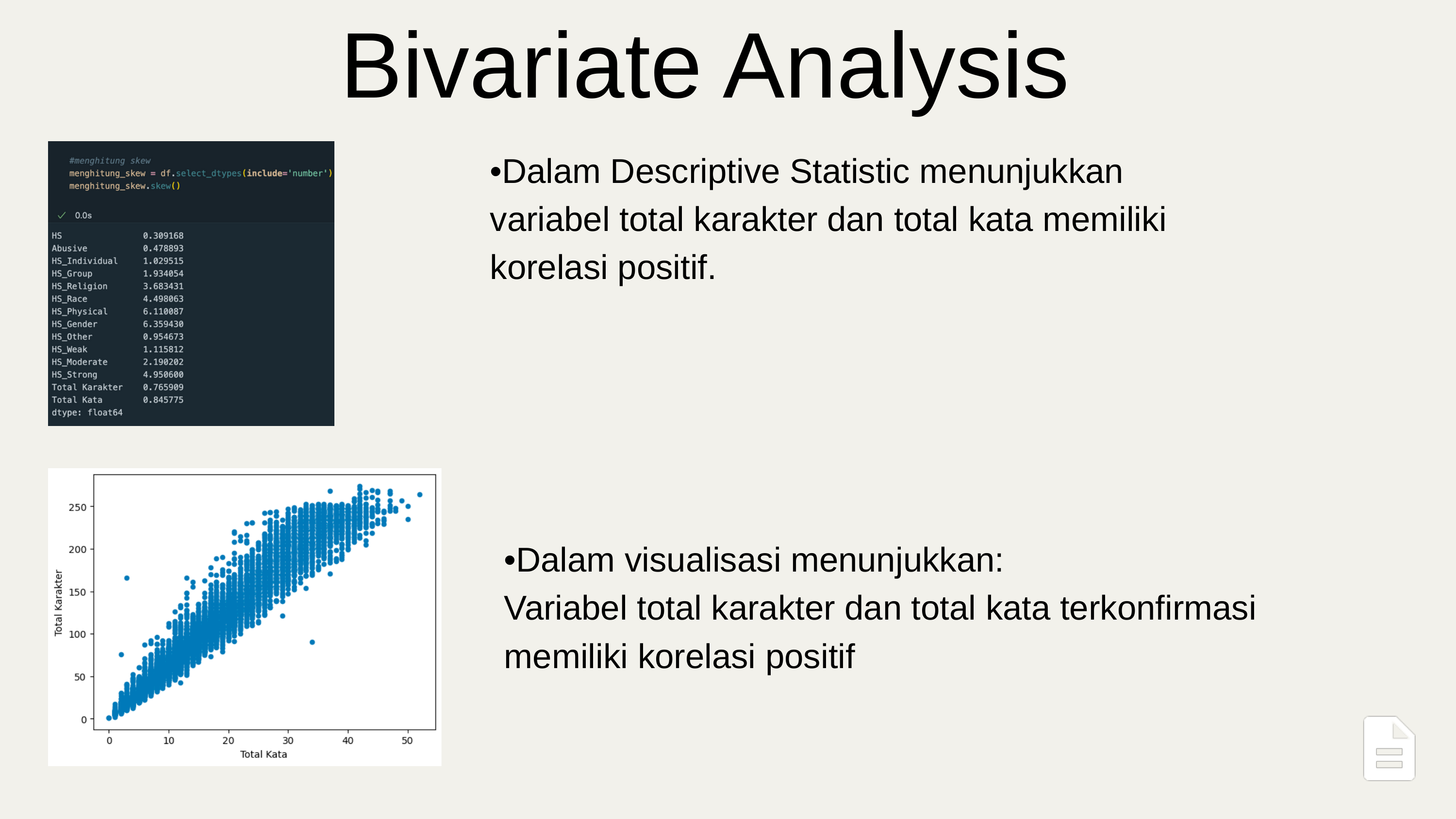

Bivariate Analysis

•Dalam Descriptive Statistic menunjukkan variabel total karakter dan total kata memiliki korelasi positif.

•Dalam visualisasi menunjukkan:
Variabel total karakter dan total kata terkonfirmasi memiliki korelasi positif